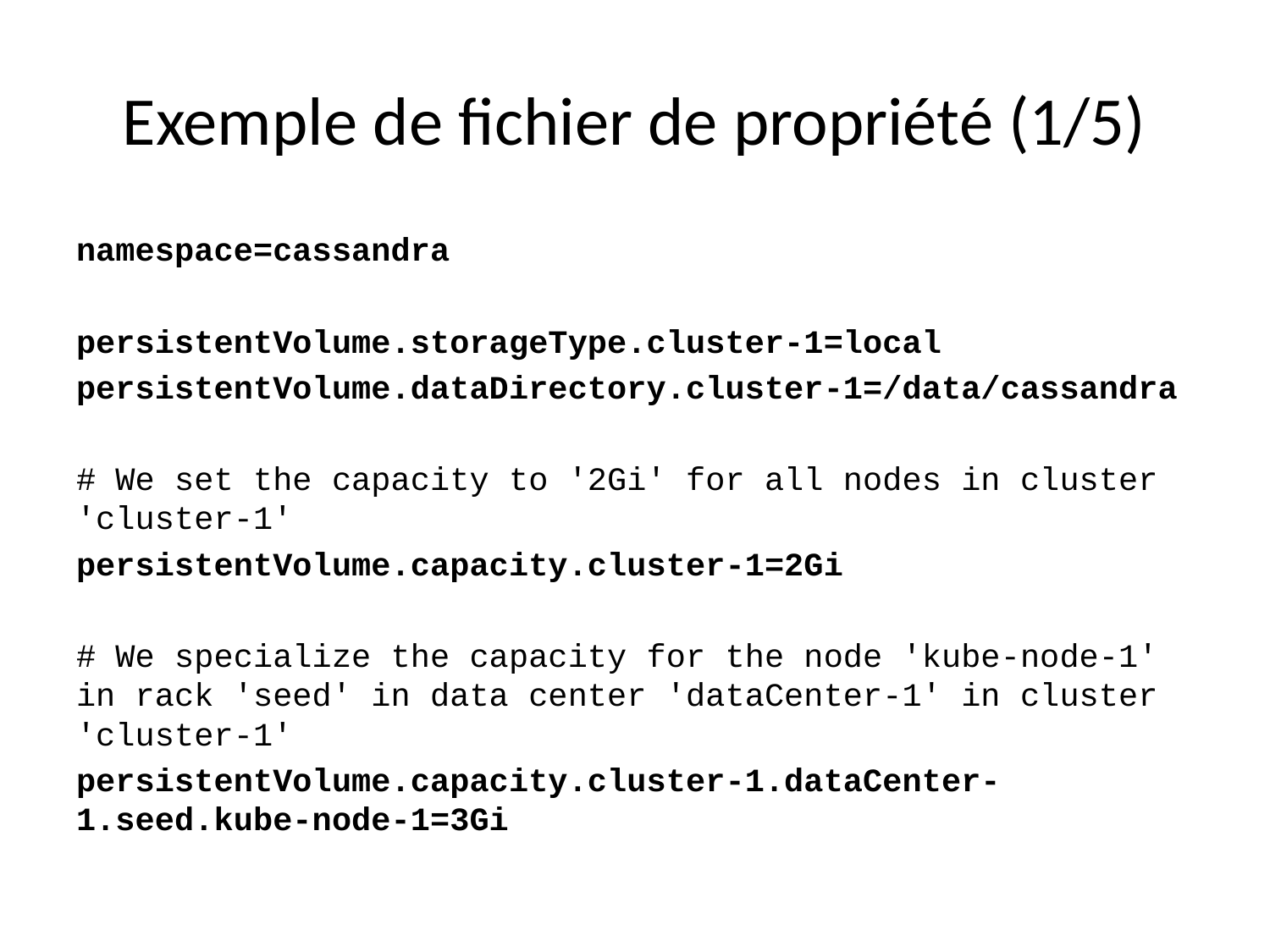

# Exemple de fichier de propriété (1/5)
namespace=cassandra

persistentVolume.storageType.cluster-1=local
persistentVolume.dataDirectory.cluster-1=/data/cassandra

# We set the capacity to '2Gi' for all nodes in cluster 'cluster-1'
persistentVolume.capacity.cluster-1=2Gi

# We specialize the capacity for the node 'kube-node-1' in rack 'seed' in data center 'dataCenter-1' in cluster 'cluster-1'
persistentVolume.capacity.cluster-1.dataCenter-1.seed.kube-node-1=3Gi